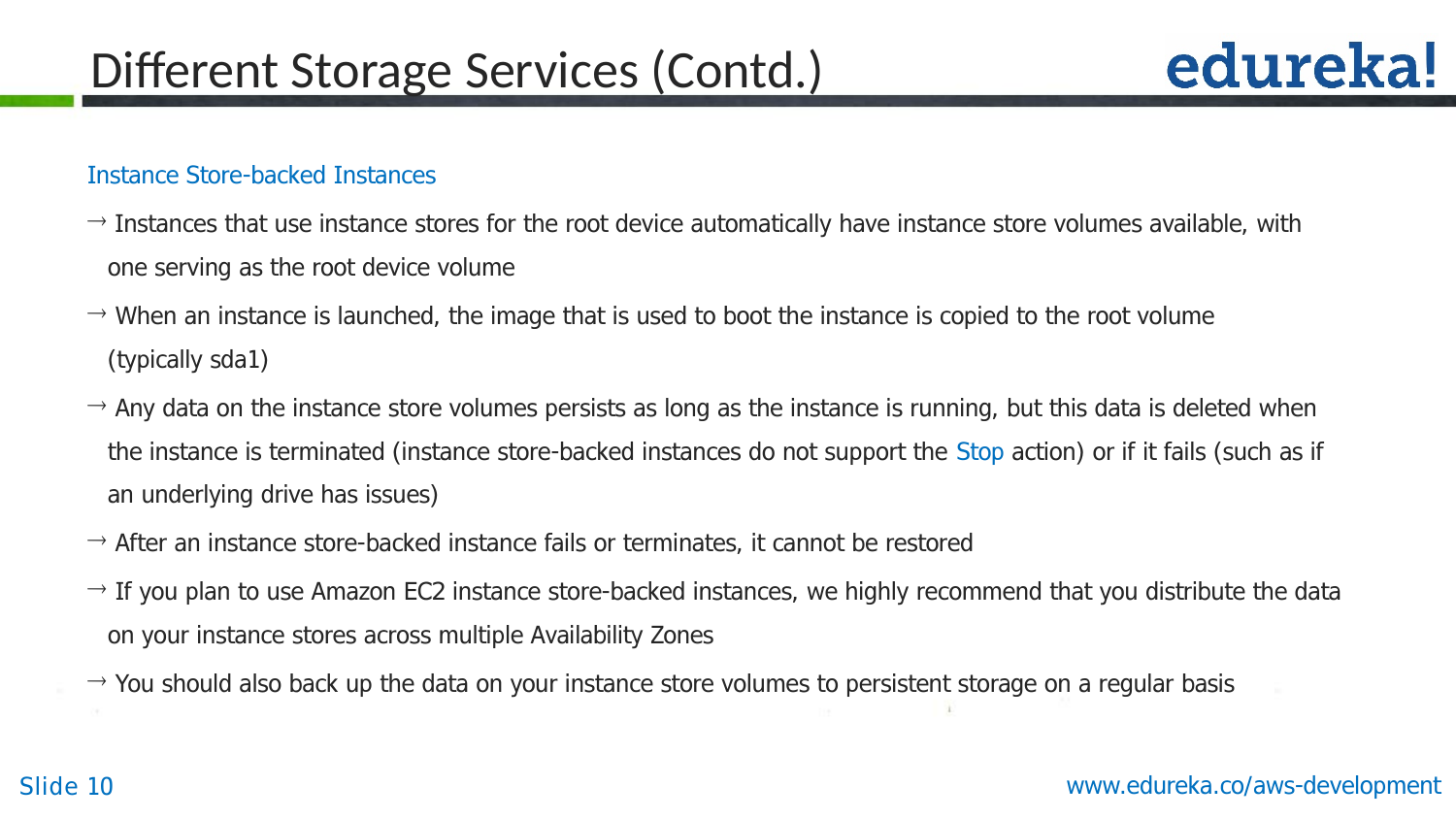

# Different Storage Services (Contd.)
Instance Store-backed Instances
 Instances that use instance stores for the root device automatically have instance store volumes available, with one serving as the root device volume
 When an instance is launched, the image that is used to boot the instance is copied to the root volume (typically sda1)
 Any data on the instance store volumes persists as long as the instance is running, but this data is deleted when the instance is terminated (instance store-backed instances do not support the Stop action) or if it fails (such as if an underlying drive has issues)
 After an instance store-backed instance fails or terminates, it cannot be restored
 If you plan to use Amazon EC2 instance store-backed instances, we highly recommend that you distribute the data on your instance stores across multiple Availability Zones
 You should also back up the data on your instance store volumes to persistent storage on a regular basis